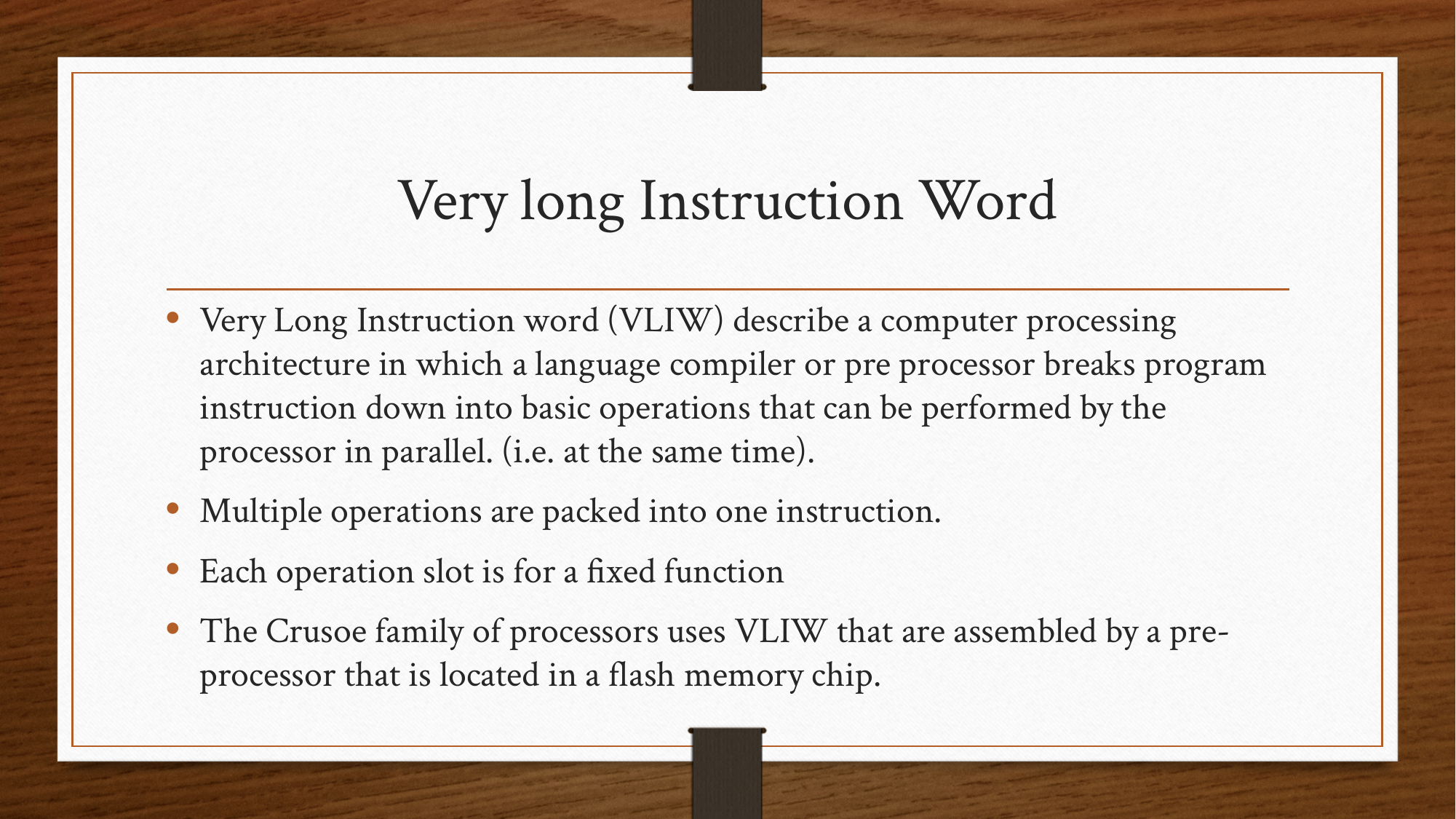

# Very long Instruction Word
Very Long Instruction word (VLIW) describe a computer processing architecture in which a language compiler or pre processor breaks program instruction down into basic operations that can be performed by the processor in parallel. (i.e. at the same time).
Multiple operations are packed into one instruction.
Each operation slot is for a fixed function
The Crusoe family of processors uses VLIW that are assembled by a pre-processor that is located in a flash memory chip.